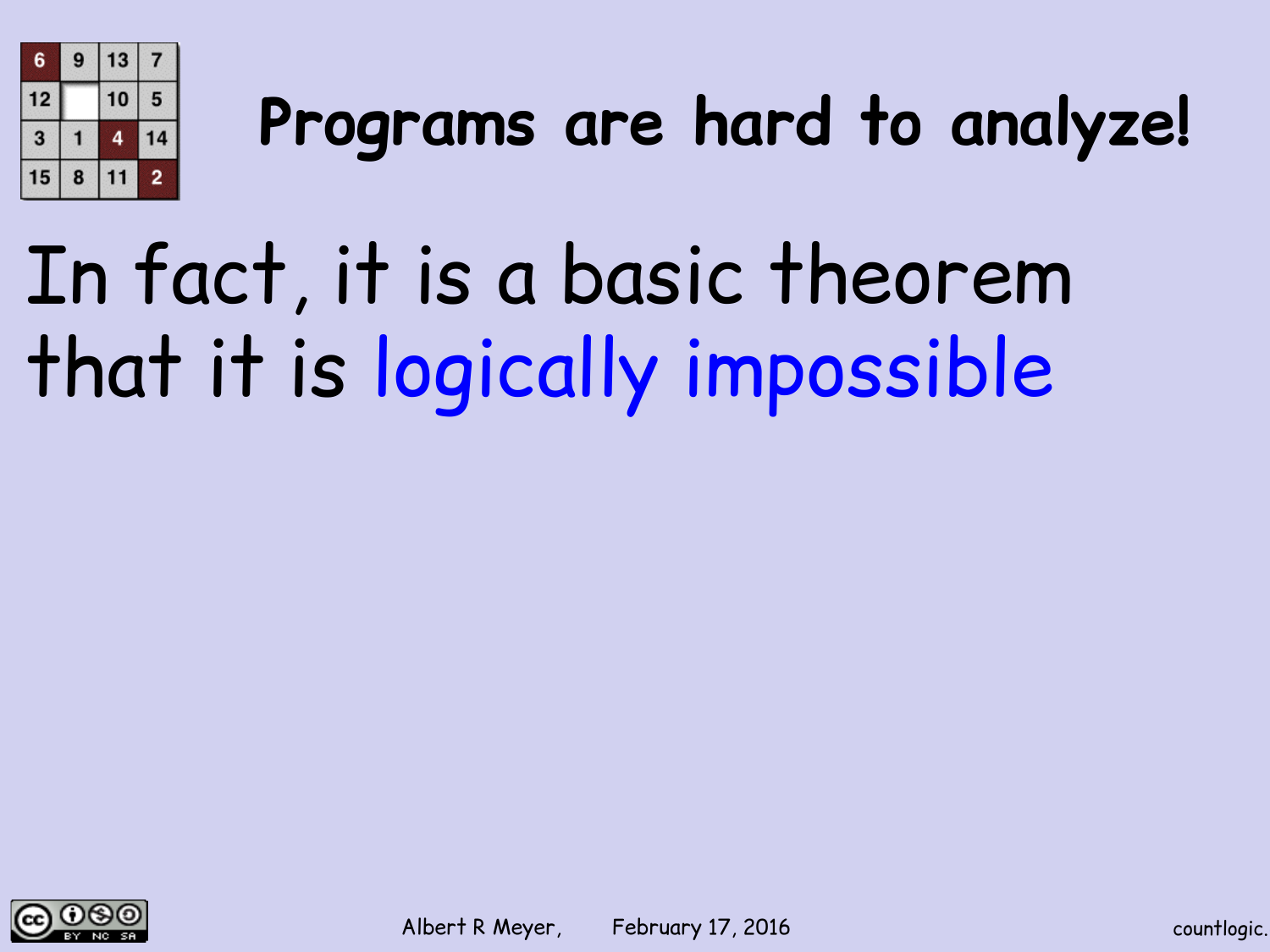

# Programs are hard to analyze!
In fact, it is a basic theorem that it is logically impossible